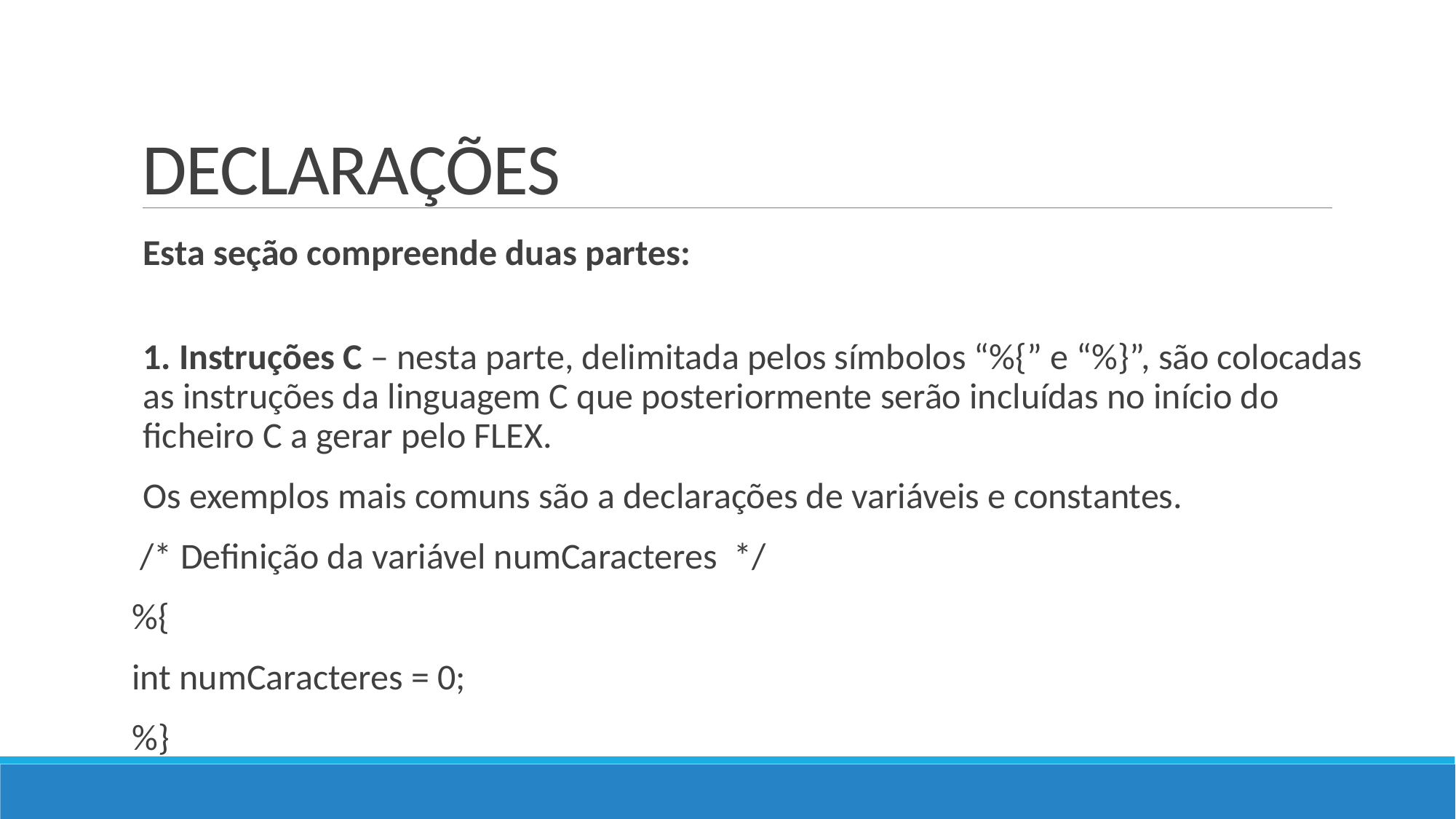

# DECLARAÇÕES
Esta seção compreende duas partes:
1. Instruções C – nesta parte, delimitada pelos símbolos “%{” e “%}”, são colocadas as instruções da linguagem C que posteriormente serão incluídas no início do ficheiro C a gerar pelo FLEX.
Os exemplos mais comuns são a declarações de variáveis e constantes.
 /* Definição da variável numCaracteres  */
%{
int numCaracteres = 0;
%}